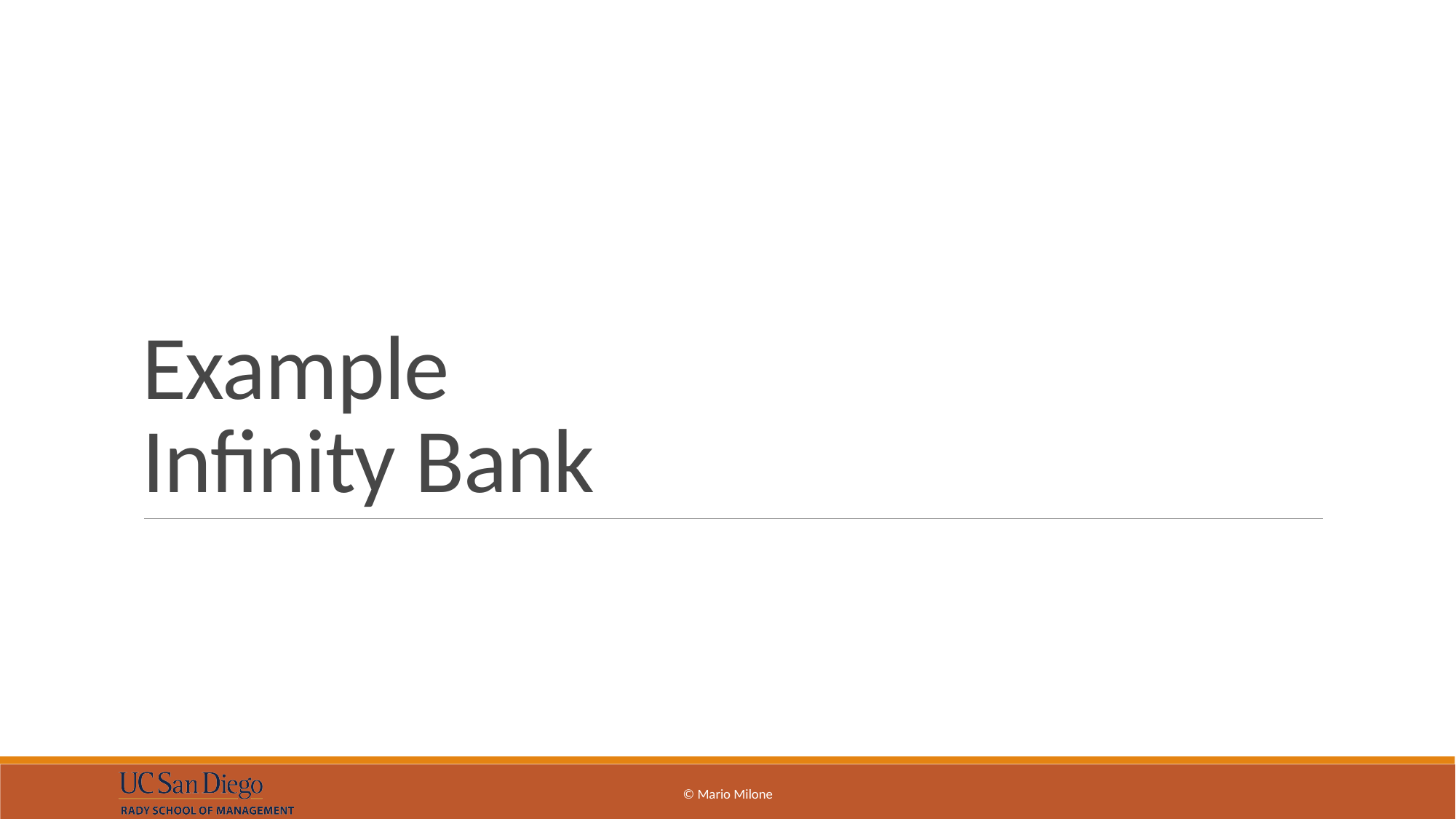

# Example Infinity Bank

© Mario Milone
40